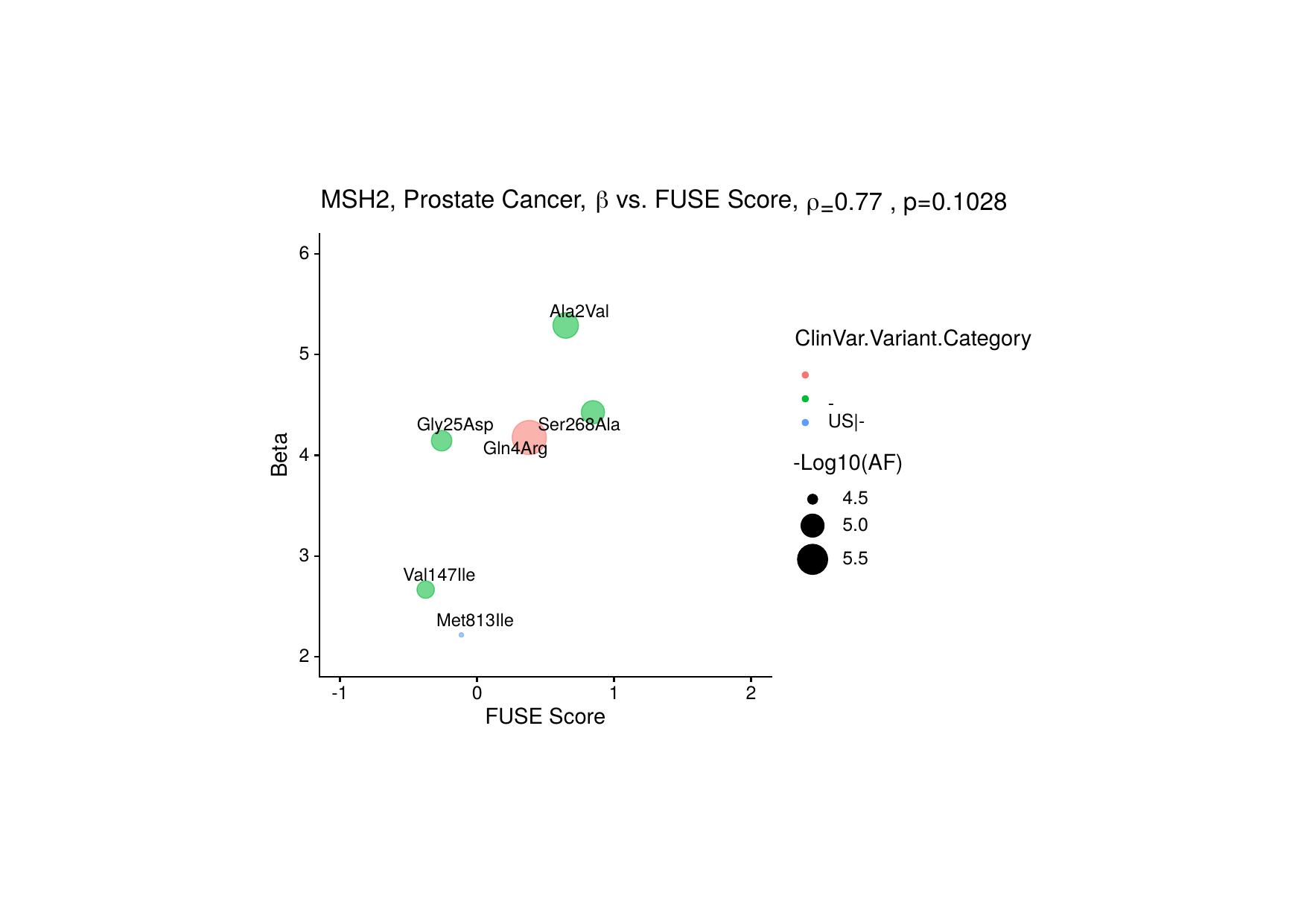

β
MSH2, Prostate Cancer,
 vs. FUSE Score,
 , p=
0.1028
0.77
ρ
=

6

Ala2Val

ClinVar.Variant.Category
5

-
US|-
Gly25Asp
Ser268Ala

Gln4Arg
Beta
4
-Log10(AF)

4.5

5.0

3
5.5

Val147Ile

Met813Ile

2

0
2
-1
1
FUSE Score